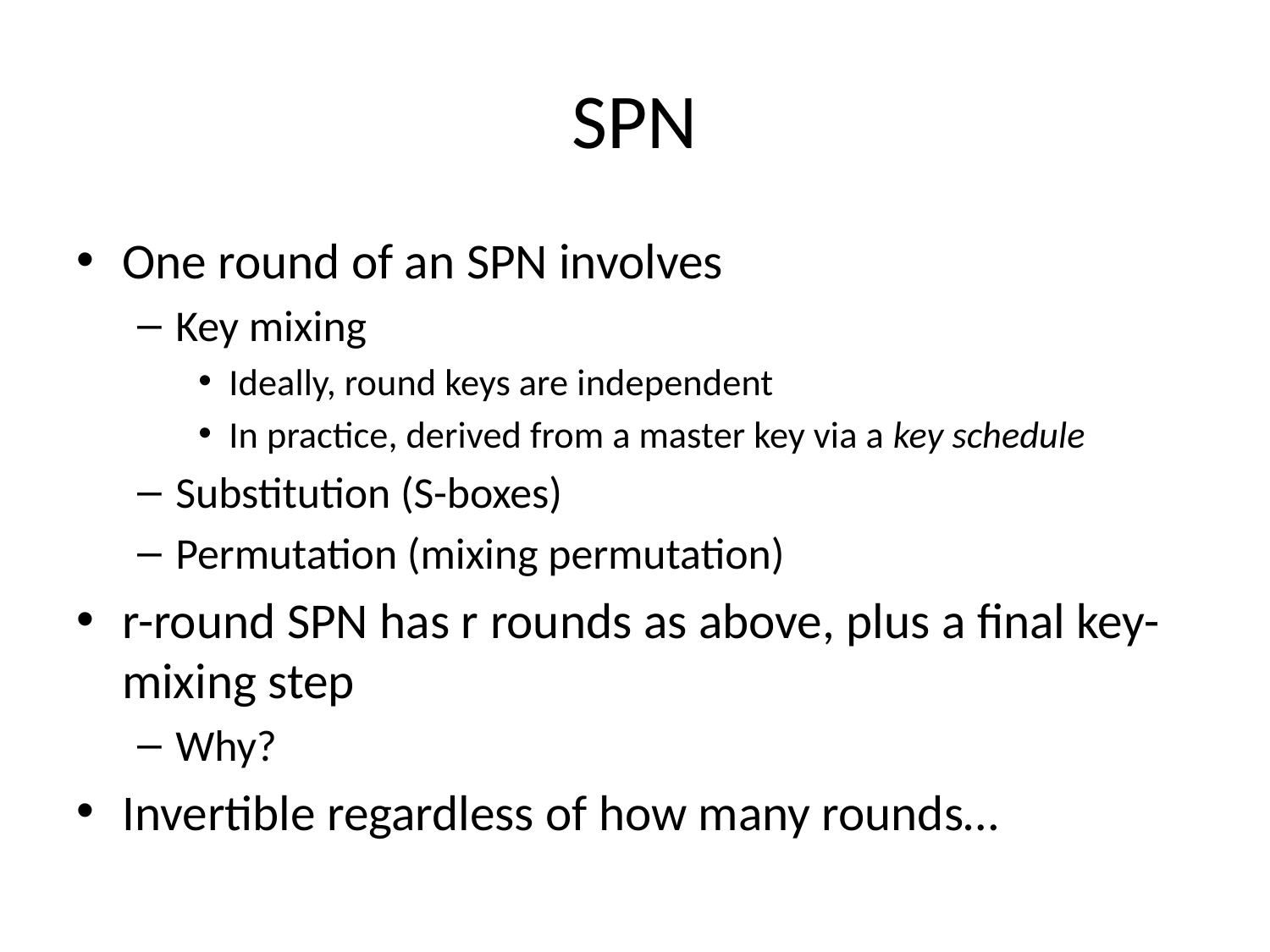

# SPN
One round of an SPN involves
Key mixing
Ideally, round keys are independent
In practice, derived from a master key via a key schedule
Substitution (S-boxes)
Permutation (mixing permutation)
r-round SPN has r rounds as above, plus a final key-mixing step
Why?
Invertible regardless of how many rounds…